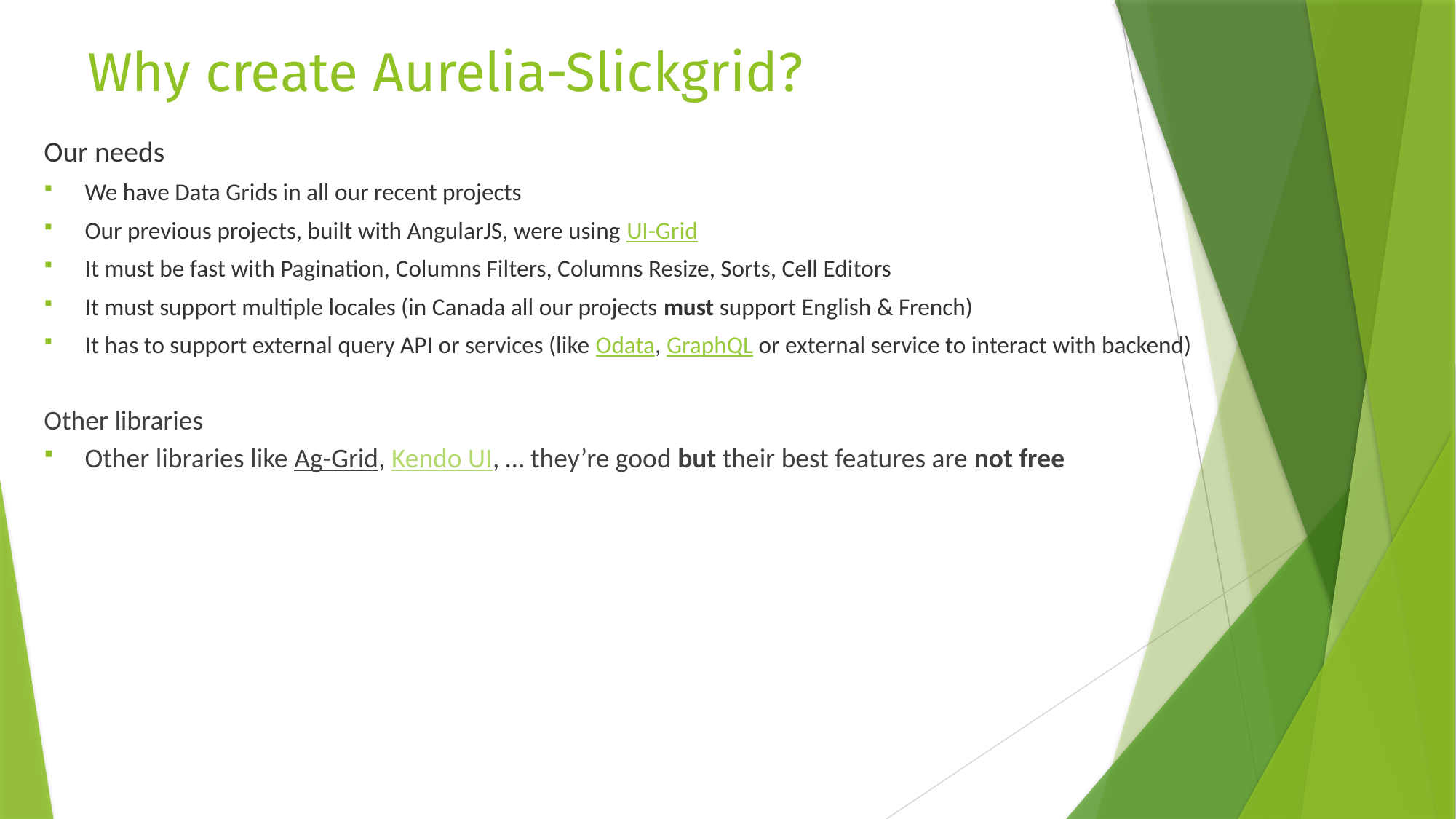

# Why create Aurelia-Slickgrid?
Our needs
We have Data Grids in all our recent projects
Our previous projects, built with AngularJS, were using UI-Grid
It must be fast with Pagination, Columns Filters, Columns Resize, Sorts, Cell Editors
It must support multiple locales (in Canada all our projects must support English & French)
It has to support external query API or services (like Odata, GraphQL or external service to interact with backend)

Other libraries
Other libraries like Ag-Grid, Kendo UI, … they’re good but their best features are not free